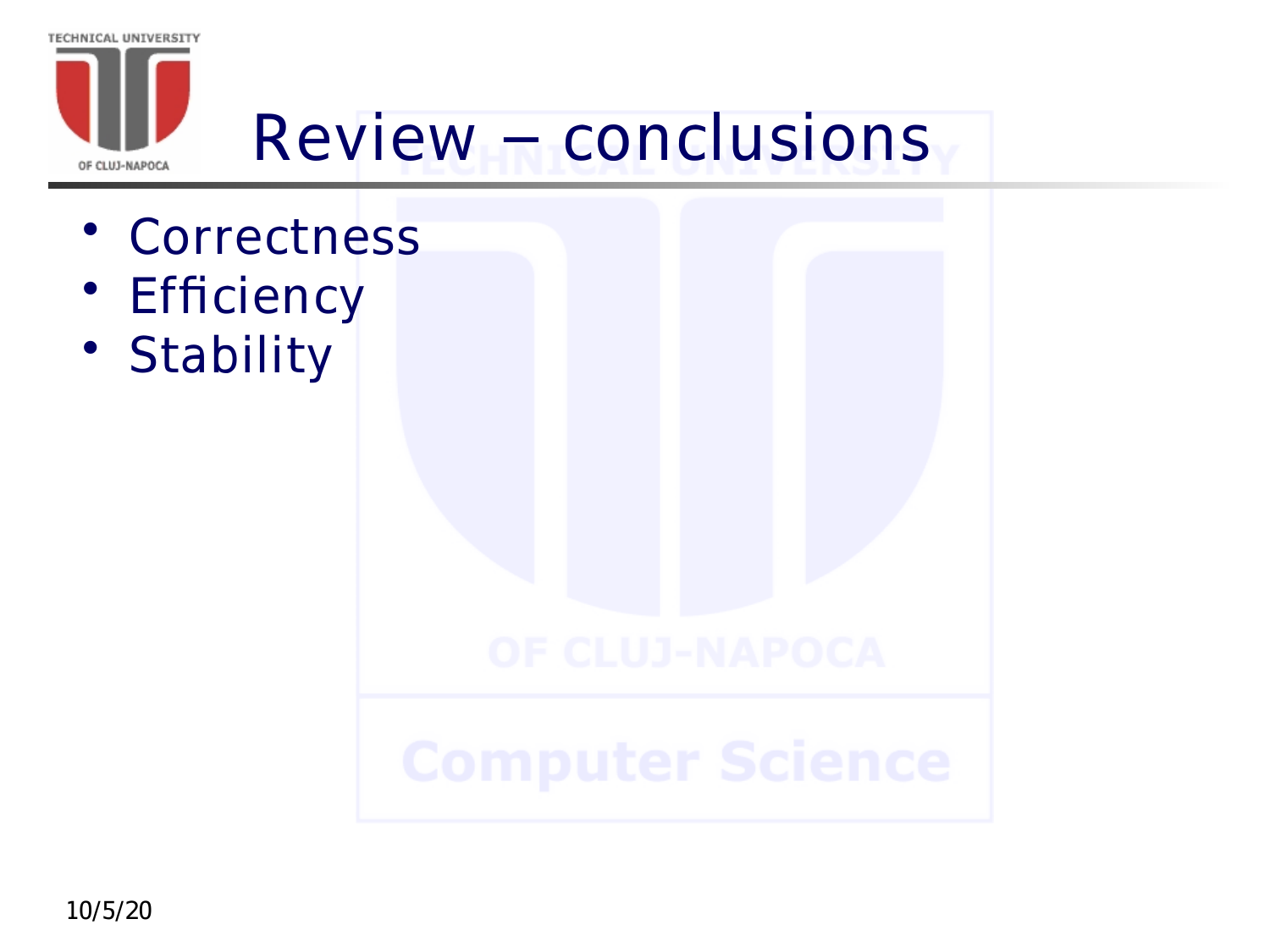

# Review – conclusions
Correctness
Efficiency
Stability
10/5/20